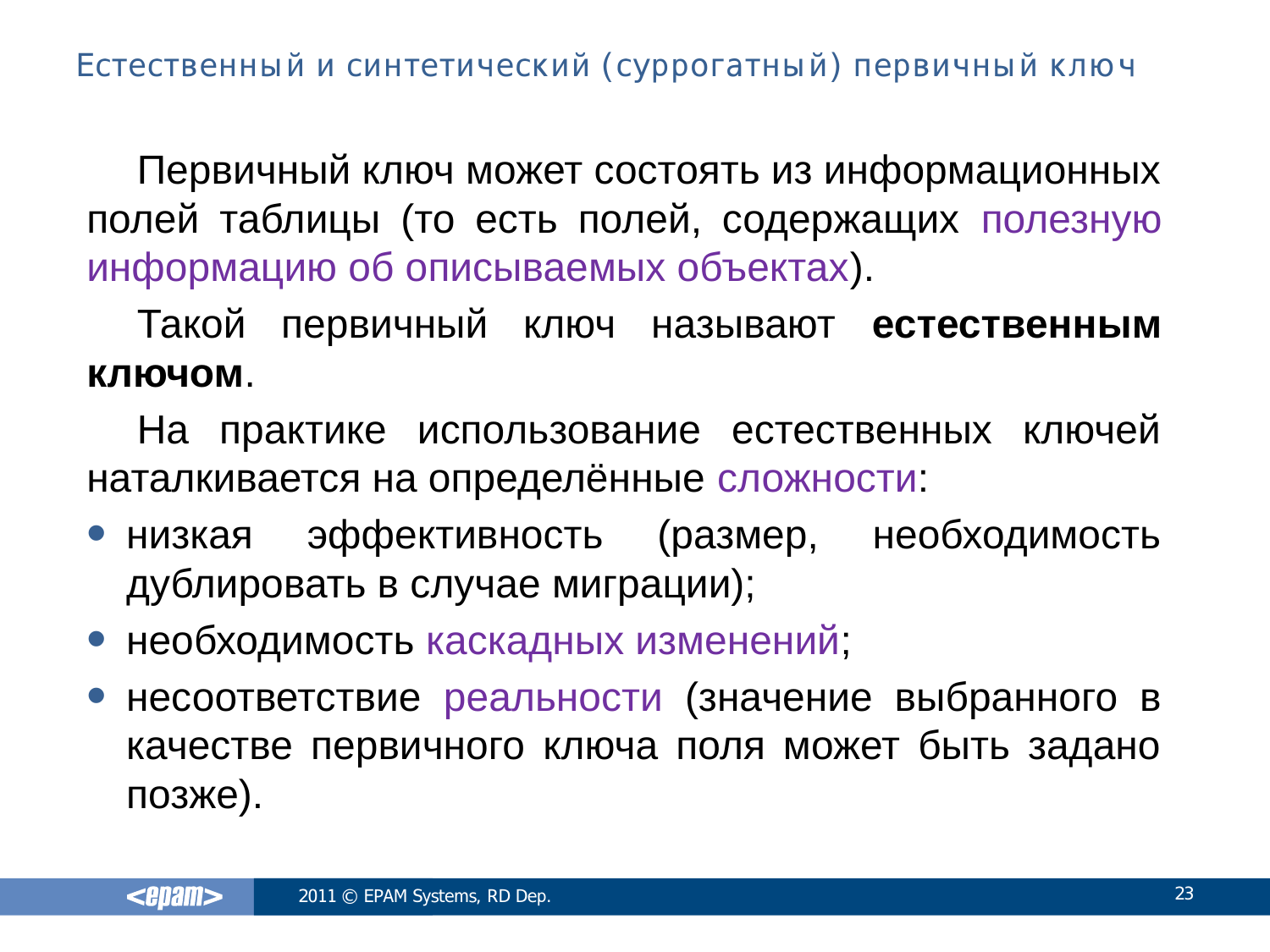

# Естественный и синтетический (суррогатный) первичный ключ
Первичный ключ может состоять из информационных полей таблицы (то есть полей, содержащих полезную информацию об описываемых объектах).
Такой первичный ключ называют естественным ключом.
На практике использование естественных ключей наталкивается на определённые сложности:
низкая эффективность (размер, необходимость дублировать в случае миграции);
необходимость каскадных изменений;
несоответствие реальности (значение выбранного в качестве первичного ключа поля может быть задано позже).
23
2011 © EPAM Systems, RD Dep.